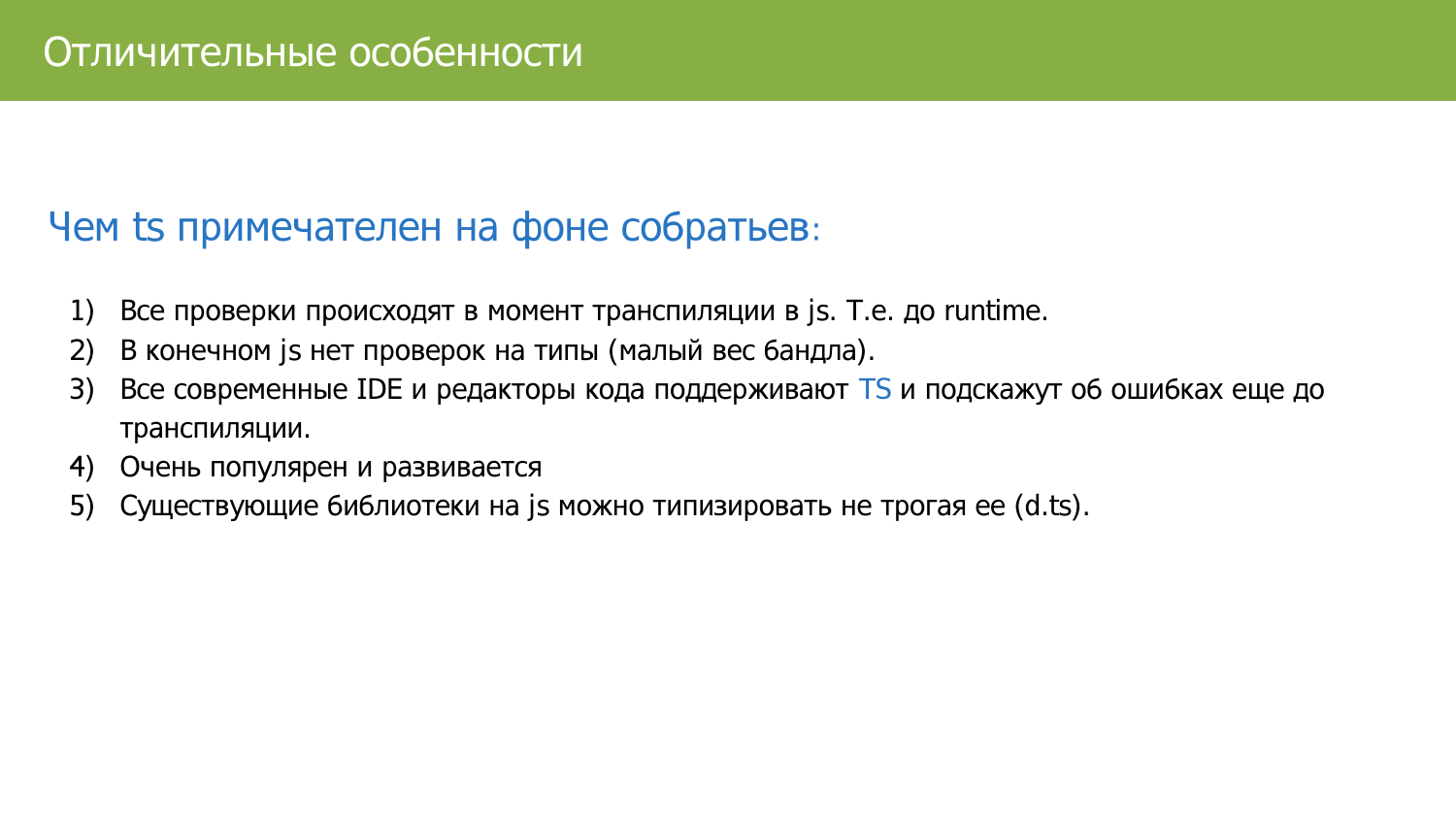

Отличительные особенности
Чем ts примечателен на фоне собратьев:

Все проверки происходят в момент транспиляции в js. Т.е. до runtime.
В конечном js нет проверок на типы (малый вес бандла).
Все современные IDE и редакторы кода поддерживают TS и подскажут об ошибках еще до транспиляции.
Очень популярен и развивается
Существующие библиотеки на js можно типизировать не трогая ее (d.ts).